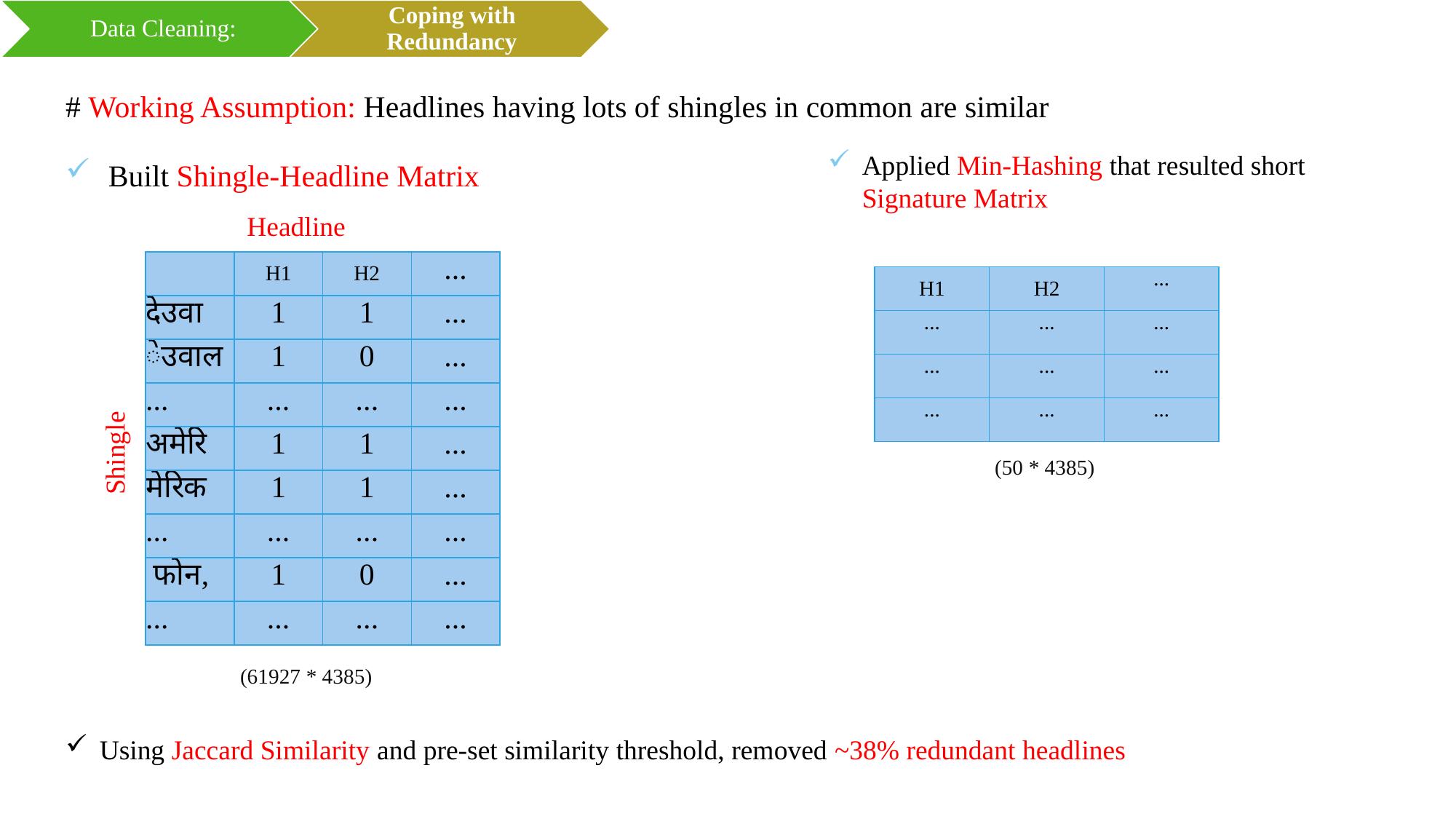

Data Cleaning:
Coping with Redundancy

# Working Assumption: Headlines having lots of shingles in common are similar
Built Shingle-Headline Matrix (

Applied Min-Hashing that resulted short Signature Matrix
Headline
|  | H1 | H2 | ... |
| --- | --- | --- | --- |
| देउवा | 1 | 1 | ... |
| ेउवाल | 1 | 0 | ... |
| ... | ... | ... | ... |
| अमेरि | 1 | 1 | ... |
| मेरिक | 1 | 1 | ... |
| ... | ... | ... | ... |
| फोन, | 1 | 0 | ... |
| ... | ... | ... | ... |
| H1 | H2 | ... |
| --- | --- | --- |
| ... | ... | ... |
| ... | ... | ... |
| ... | ... | ... |
Shingle
(50 * 4385)
(61927 * 4385)
Using Jaccard Similarity and pre-set similarity threshold, removed ~38% redundant headlines